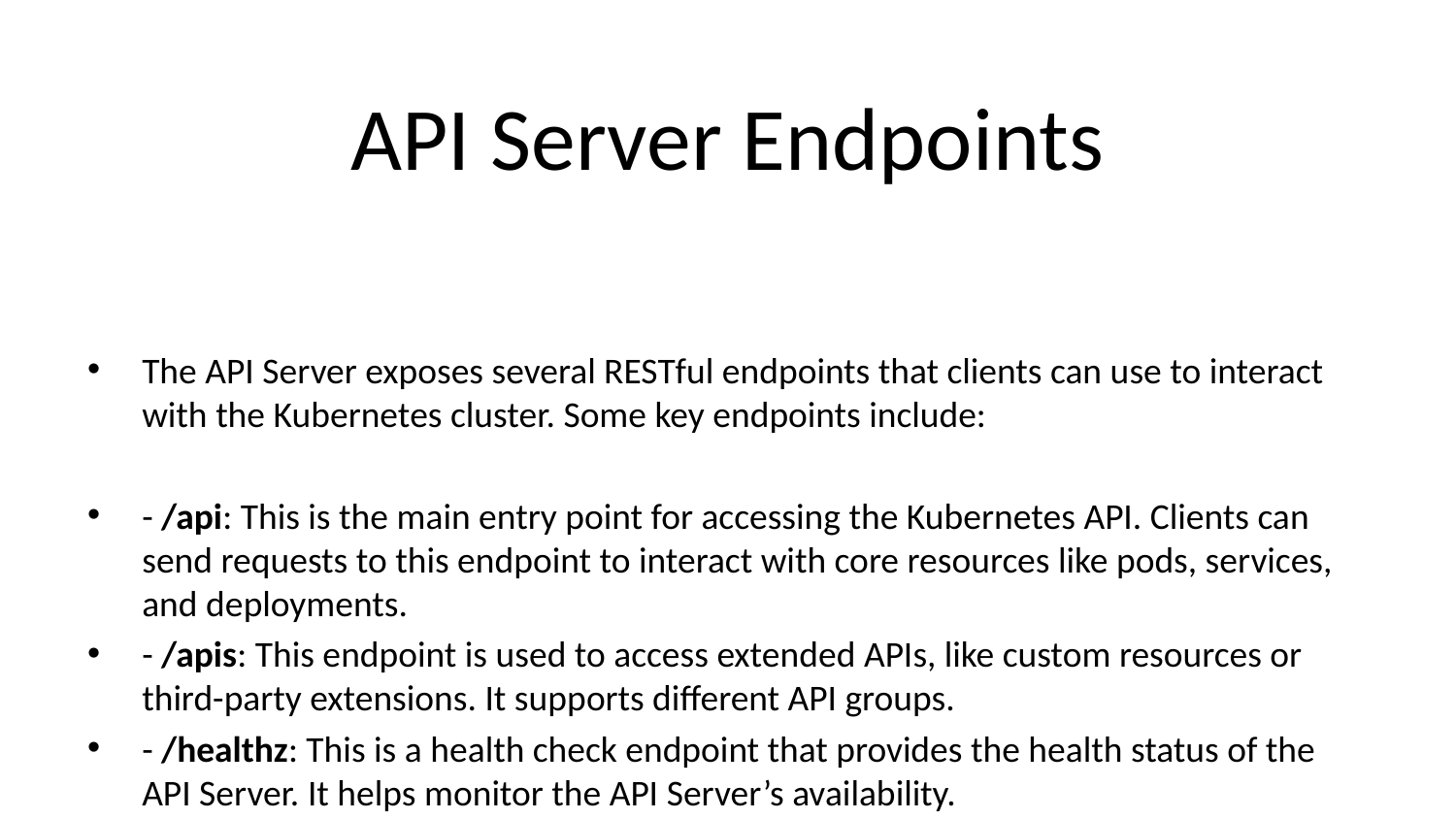

# API Server Endpoints

The API Server exposes several RESTful endpoints that clients can use to interact with the Kubernetes cluster. Some key endpoints include:

- /api: This is the main entry point for accessing the Kubernetes API. Clients can send requests to this endpoint to interact with core resources like pods, services, and deployments.
- /apis: This endpoint is used to access extended APIs, like custom resources or third-party extensions. It supports different API groups.
- /healthz: This is a health check endpoint that provides the health status of the API Server. It helps monitor the API Server’s availability.
- /metrics: Exposes performance and resource usage metrics, which can be scraped by monitoring systems like Prometheus for cluster performance tracking.